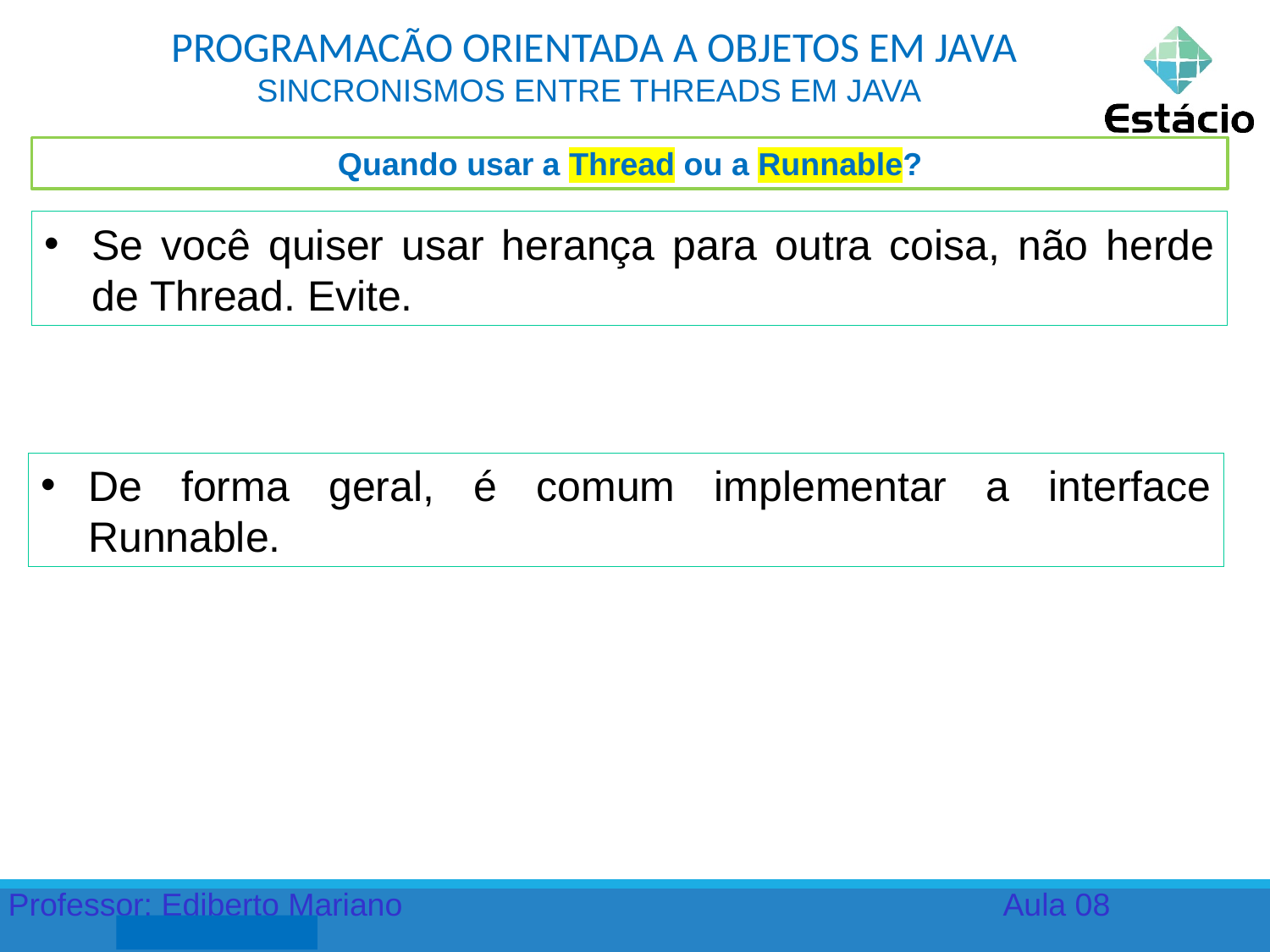

PROGRAMAÇÃO ORIENTADA A OBJETOS EM JAVA
SINCRONISMOS ENTRE THREADS EM JAVA
Quando usar a Thread ou a Runnable?

Se você quiser usar herança para outra coisa, não herde de Thread. Evite.
De forma geral, é comum implementar a interface Runnable.